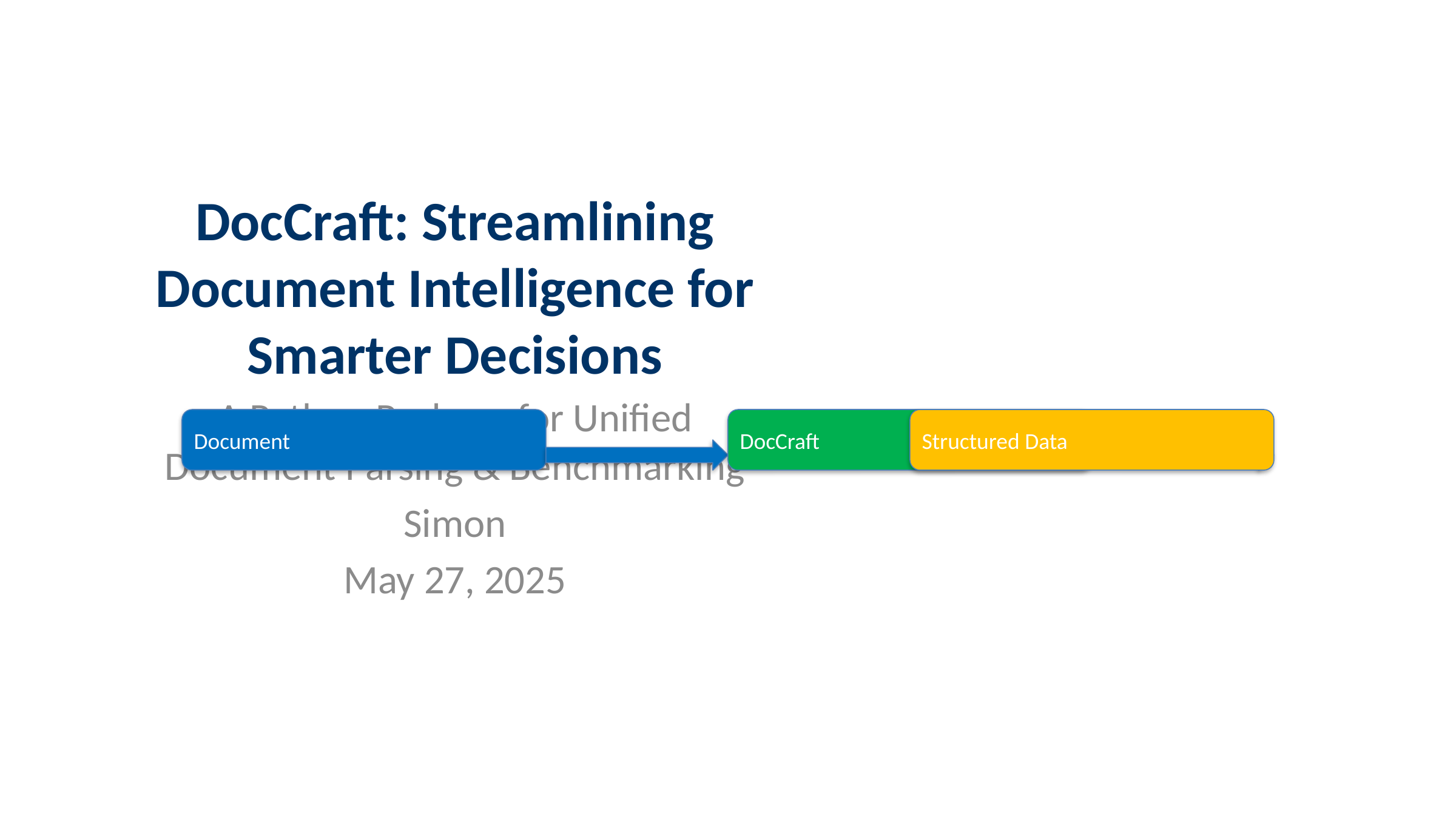

# DocCraft: Streamlining Document Intelligence for Smarter Decisions
A Python Package for Unified Document Parsing & Benchmarking
Simon
May 27, 2025
Document
DocCraft
Structured Data